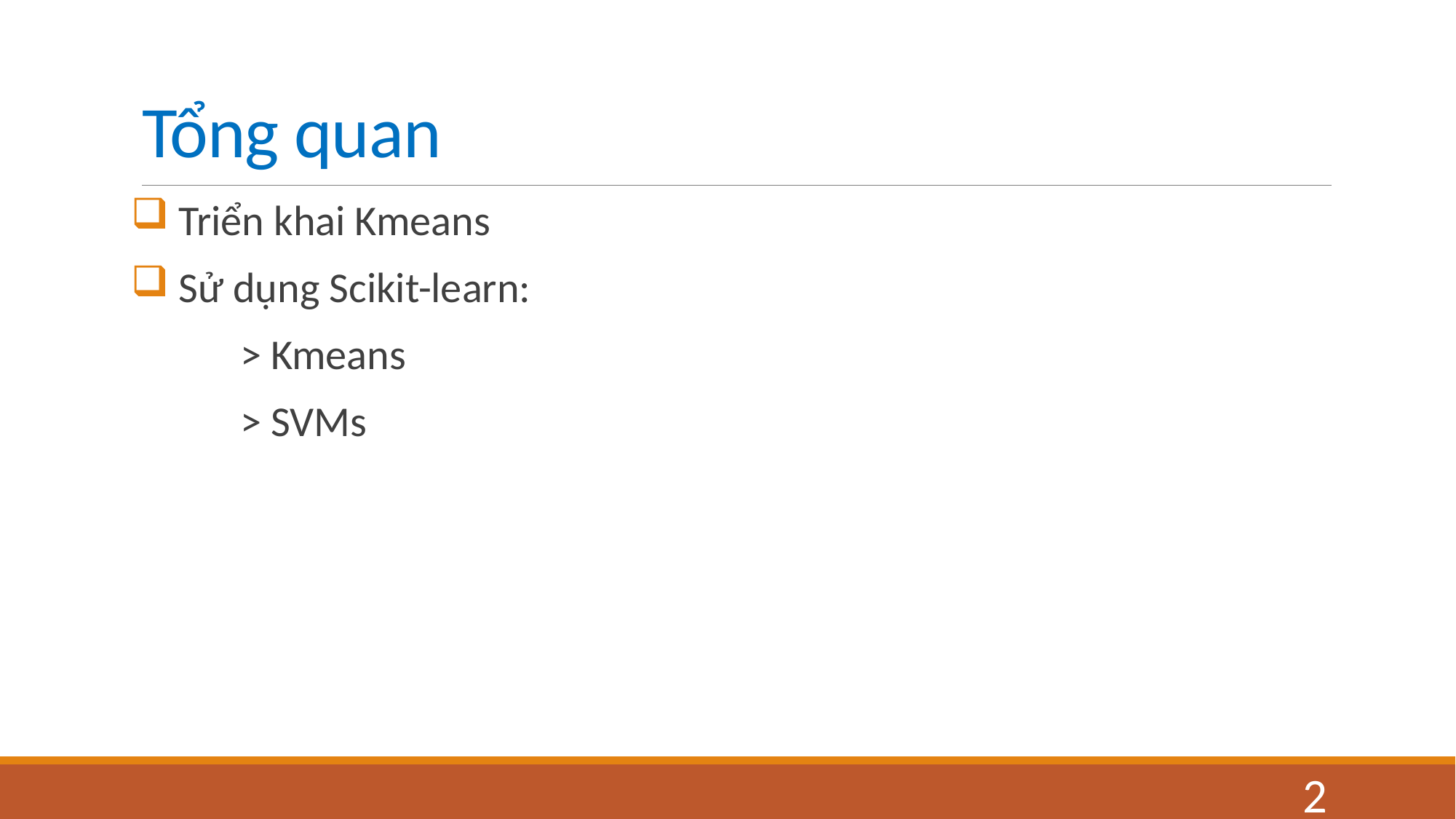

# Tổng quan
 Triển khai Kmeans
 Sử dụng Scikit-learn:
	> Kmeans
	> SVMs
2